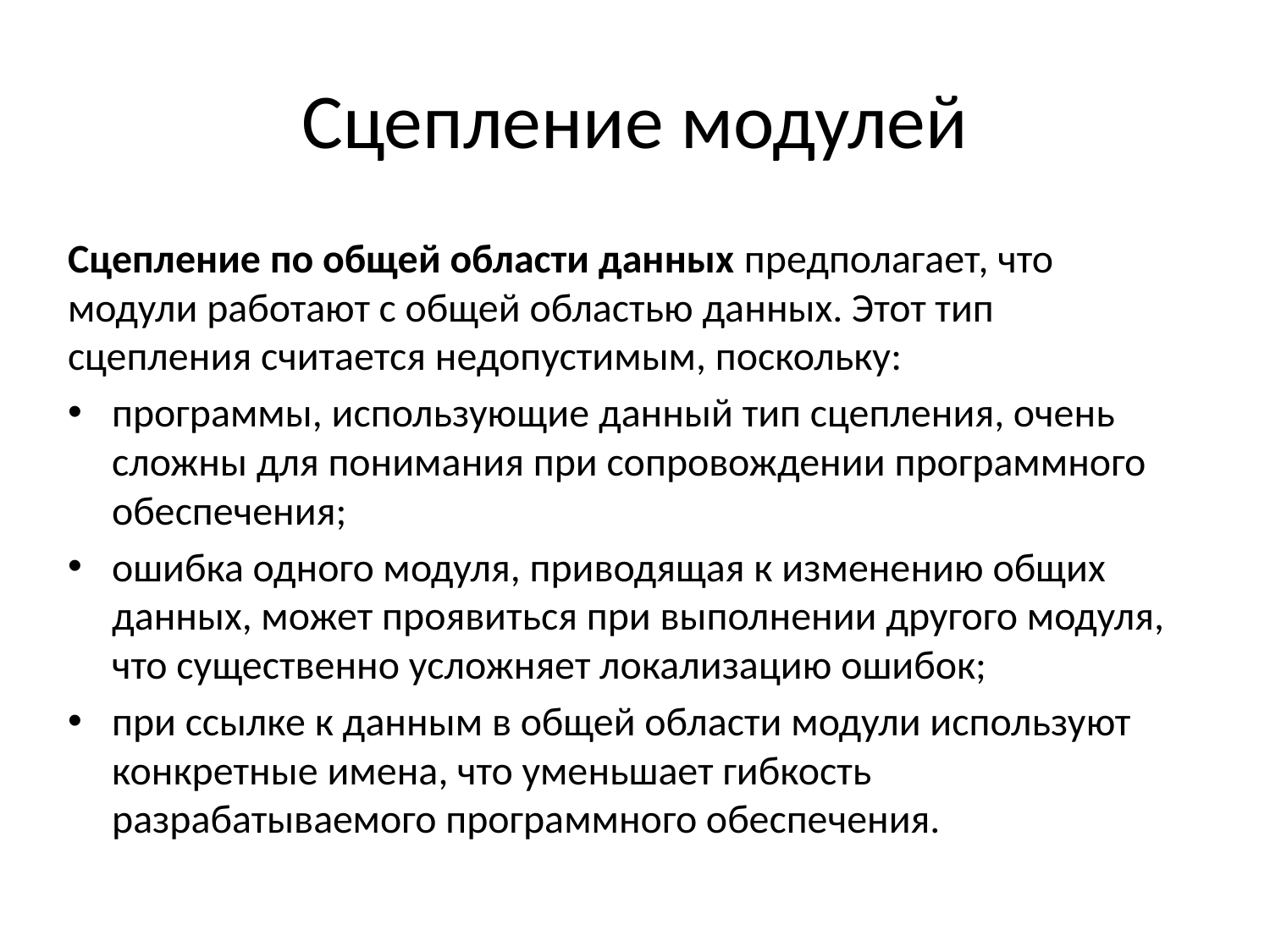

# Сцепление модулей
Сцепление по общей области данных предполагает, что модули работают с общей областью данных. Этот тип сцепления считается недопустимым, поскольку:
программы, использующие данный тип сцепления, очень сложны для понимания при сопровождении программного обеспечения;
ошибка одного модуля, приводящая к изменению общих данных, может проявиться при выполнении другого модуля, что существенно усложняет локализацию ошибок;
при ссылке к данным в общей области модули используют конкретные имена, что уменьшает гибкость разрабатываемого программного обеспечения.